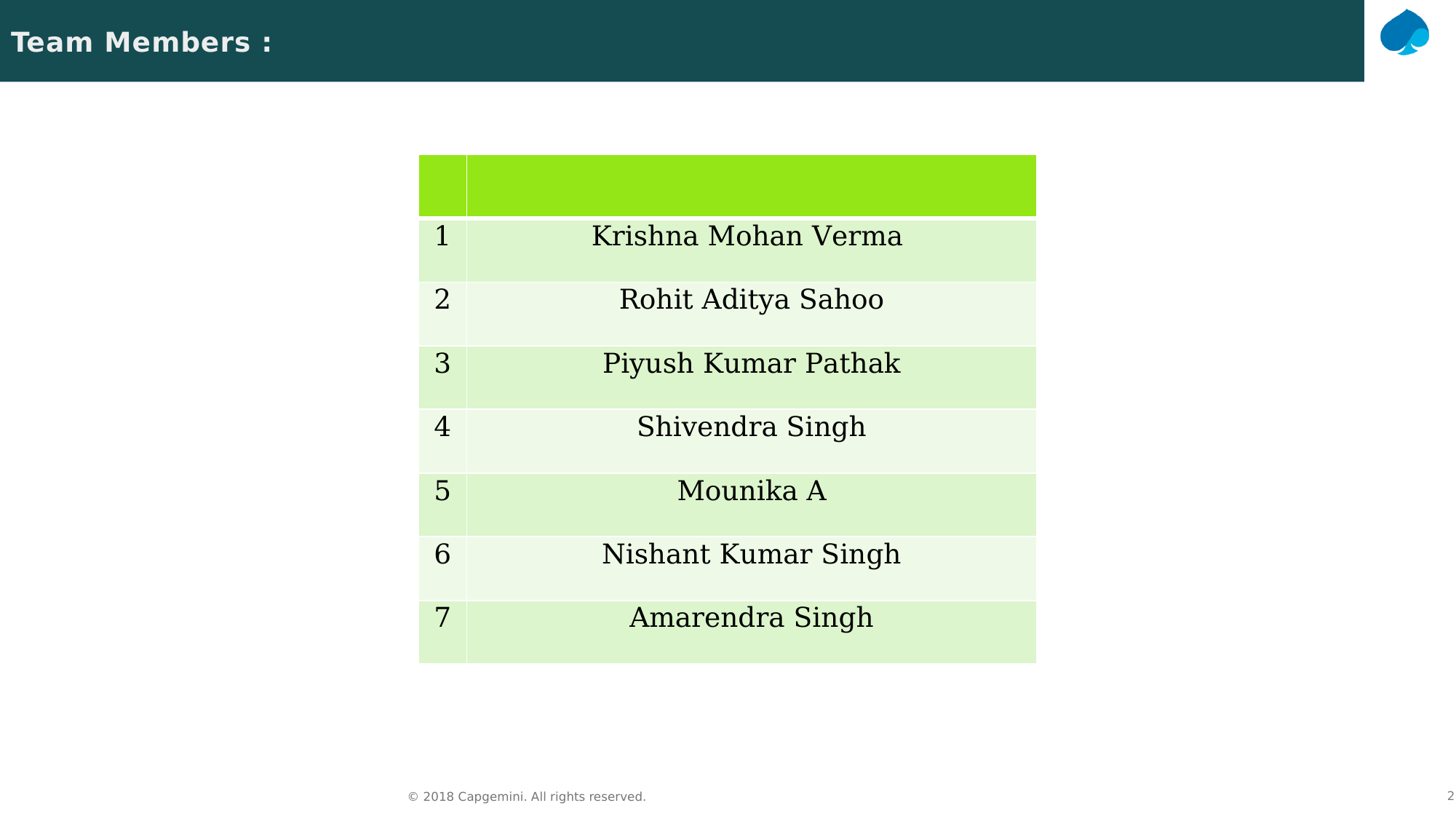

Team Members :
|  |  |
| --- | --- |
| 1 | Krishna Mohan Verma |
| 2 | Rohit Aditya Sahoo |
| 3 | Piyush Kumar Pathak |
| 4 | Shivendra Singh |
| 5 | Mounika A |
| 6 | Nishant Kumar Singh |
| 7 | Amarendra Singh |